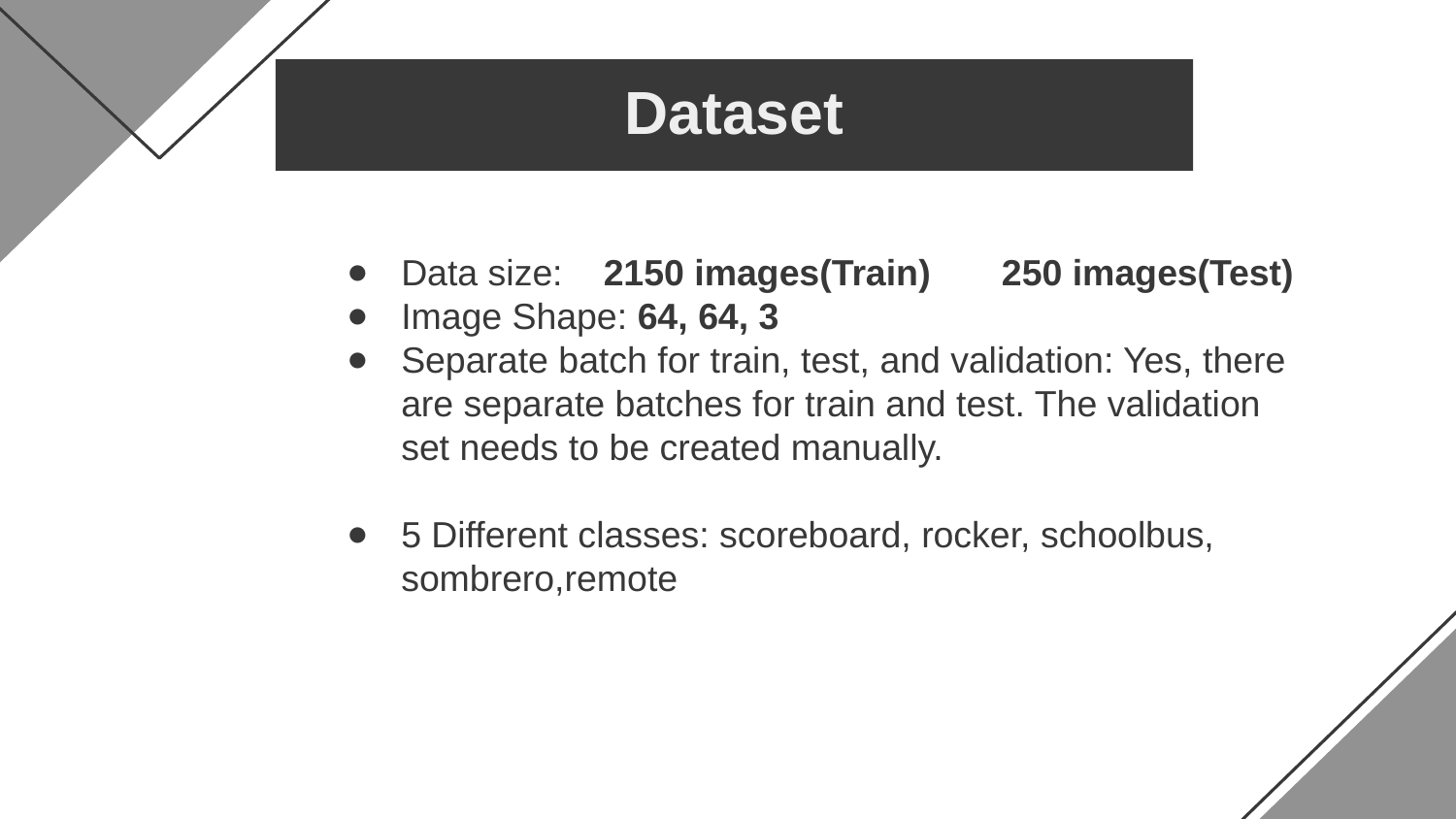

Dataset
Data size:    2150 images(Train)       250 images(Test)
Image Shape: 64, 64, 3
Separate batch for train, test, and validation: Yes, there are separate batches for train and test. The validation set needs to be created manually.

5 Different classes: scoreboard, rocker, schoolbus, sombrero,remote